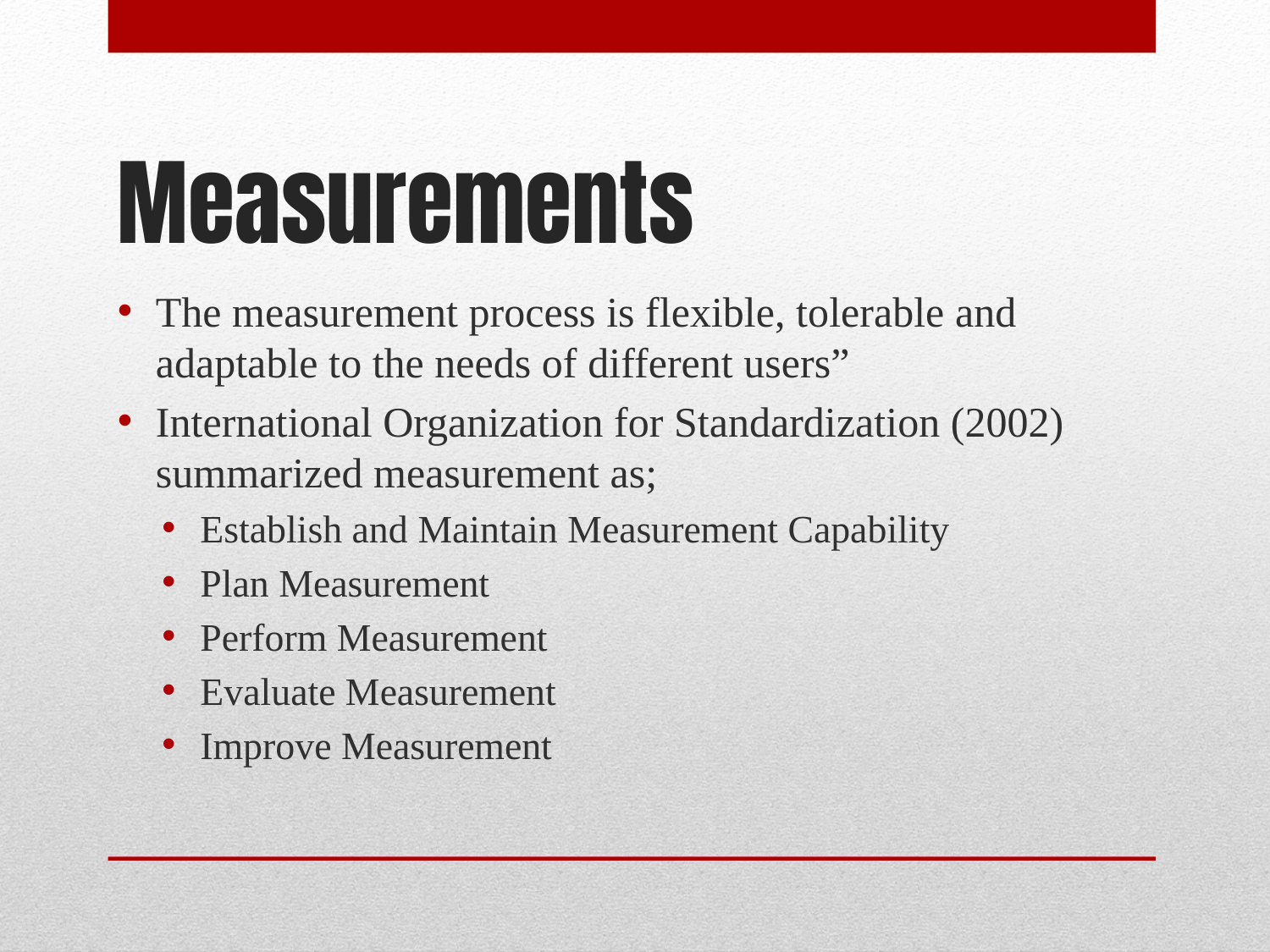

# Measurements
The measurement process is flexible, tolerable and adaptable to the needs of different users”
International Organization for Standardization (2002) summarized measurement as;
Establish and Maintain Measurement Capability
Plan Measurement
Perform Measurement
Evaluate Measurement
Improve Measurement